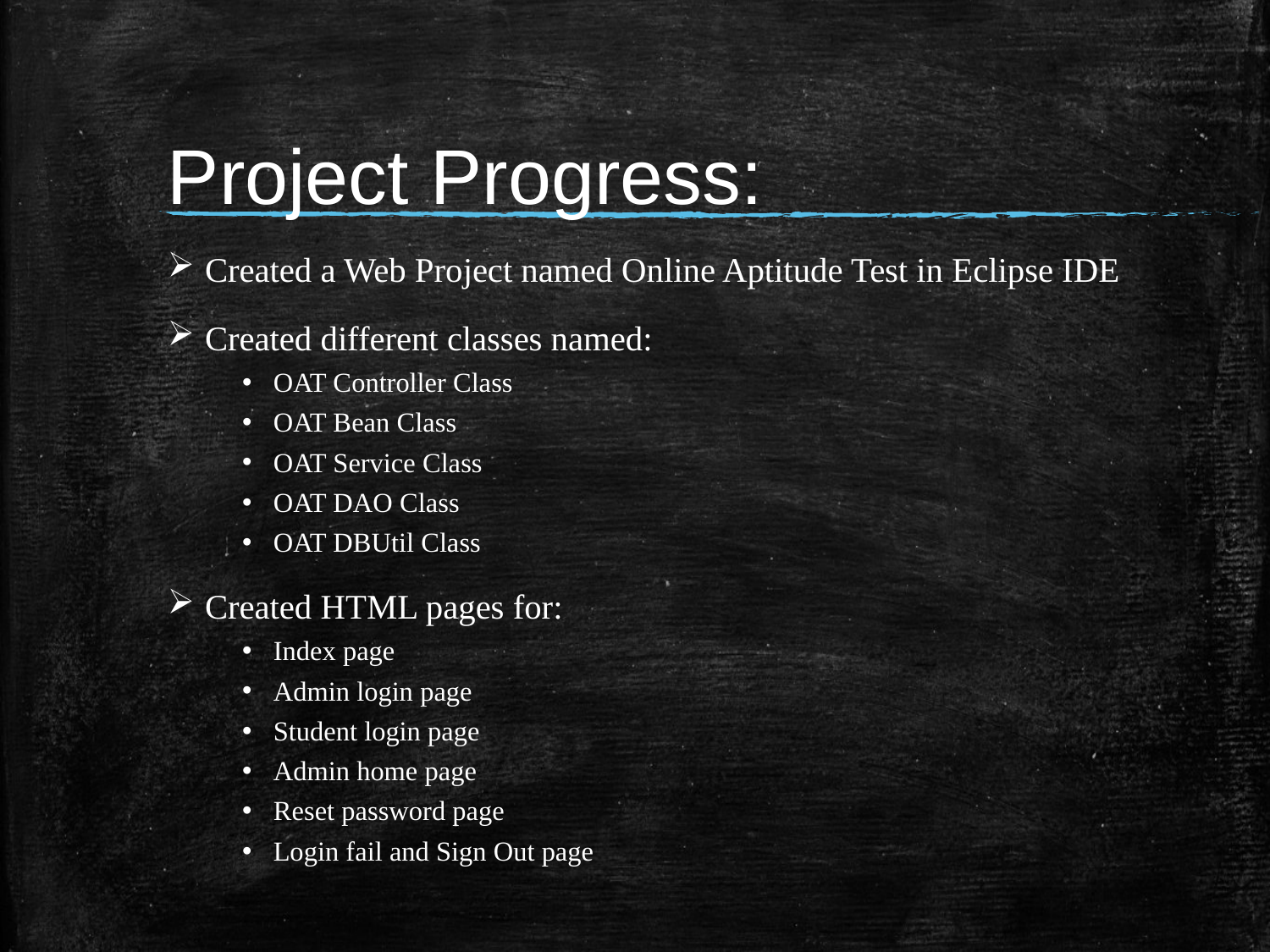

# Project Progress:
Created a Web Project named Online Aptitude Test in Eclipse IDE
Created different classes named:
OAT Controller Class
OAT Bean Class
OAT Service Class
OAT DAO Class
OAT DBUtil Class
Created HTML pages for:
Index page
Admin login page
Student login page
Admin home page
Reset password page
Login fail and Sign Out page